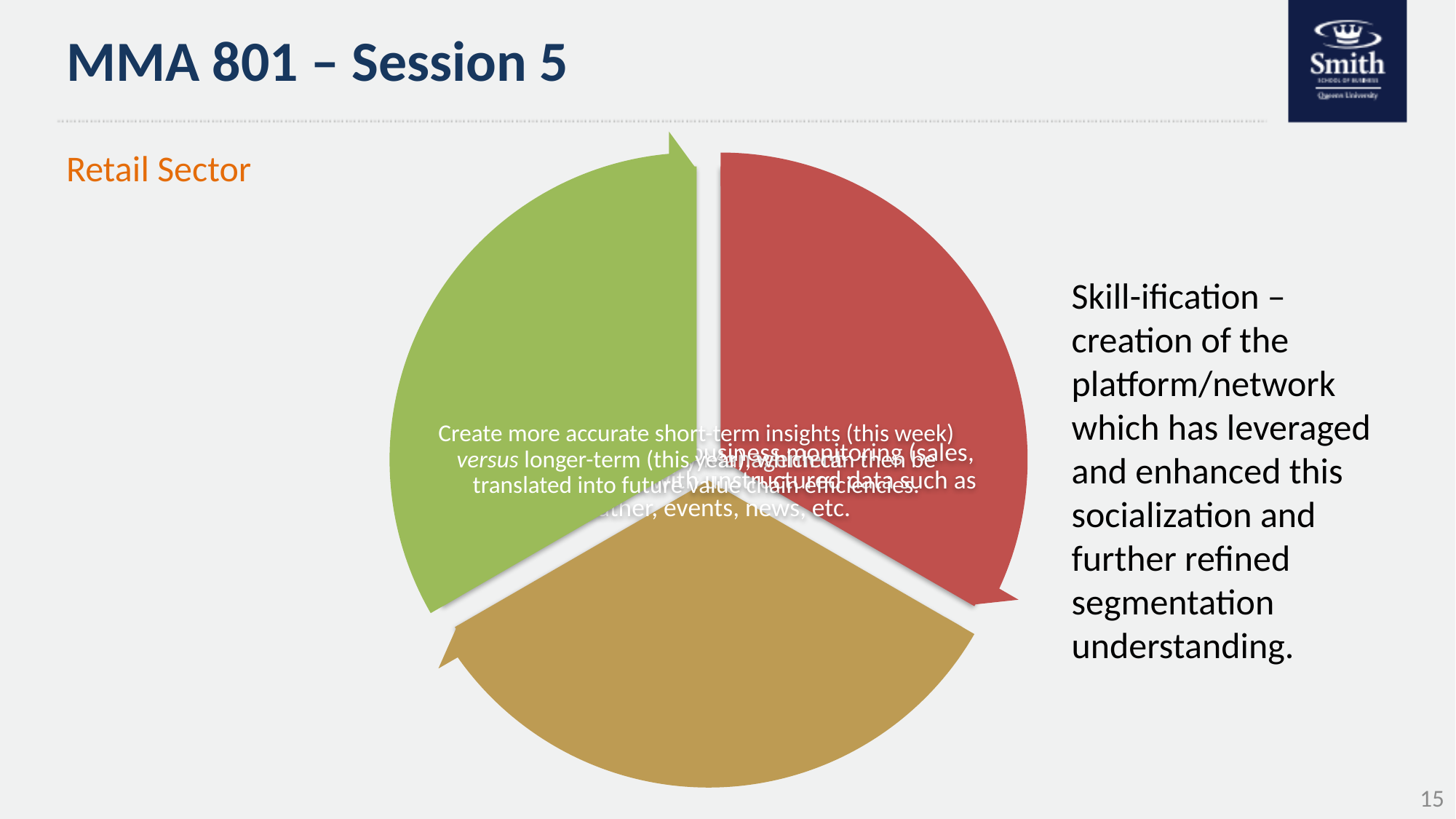

# MMA 801 – Session 5
Inventory Management
Supplement traditional business monitoring (sales, order tracking, etc.) with unstructured data such as weather, events, news, etc.
Create more accurate short-term insights (this week) versus longer-term (this year), which can then be translated into future value chain efficiencies.
Retail Sector
Skill-ification – creation of the platform/network which has leveraged and enhanced this socialization and further refined segmentation understanding.
15